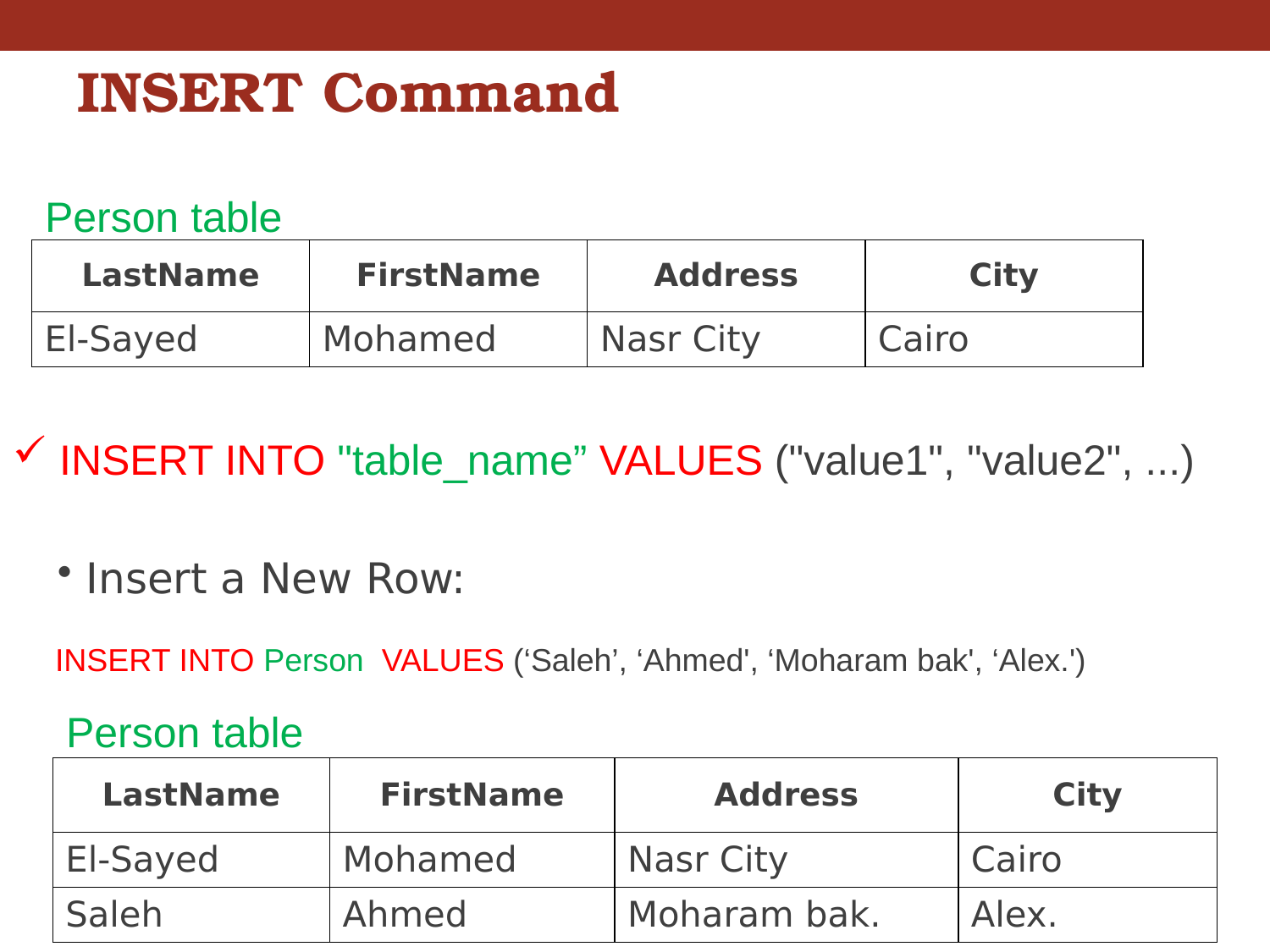

INSERT Command
Person table
| LastName | FirstName | Address | City |
| --- | --- | --- | --- |
| El-Sayed | Mohamed | Nasr City | Cairo |
 INSERT INTO "table_name” VALUES ("value1", "value2", ...)
 Insert a New Row:
| INSERT INTO Person  VALUES (‘Saleh’, ‘Ahmed', ‘Moharam bak', ‘Alex.') |
| --- |
Person table
| LastName | FirstName | Address | City |
| --- | --- | --- | --- |
| El-Sayed | Mohamed | Nasr City | Cairo |
| Saleh | Ahmed | Moharam bak. | Alex. |